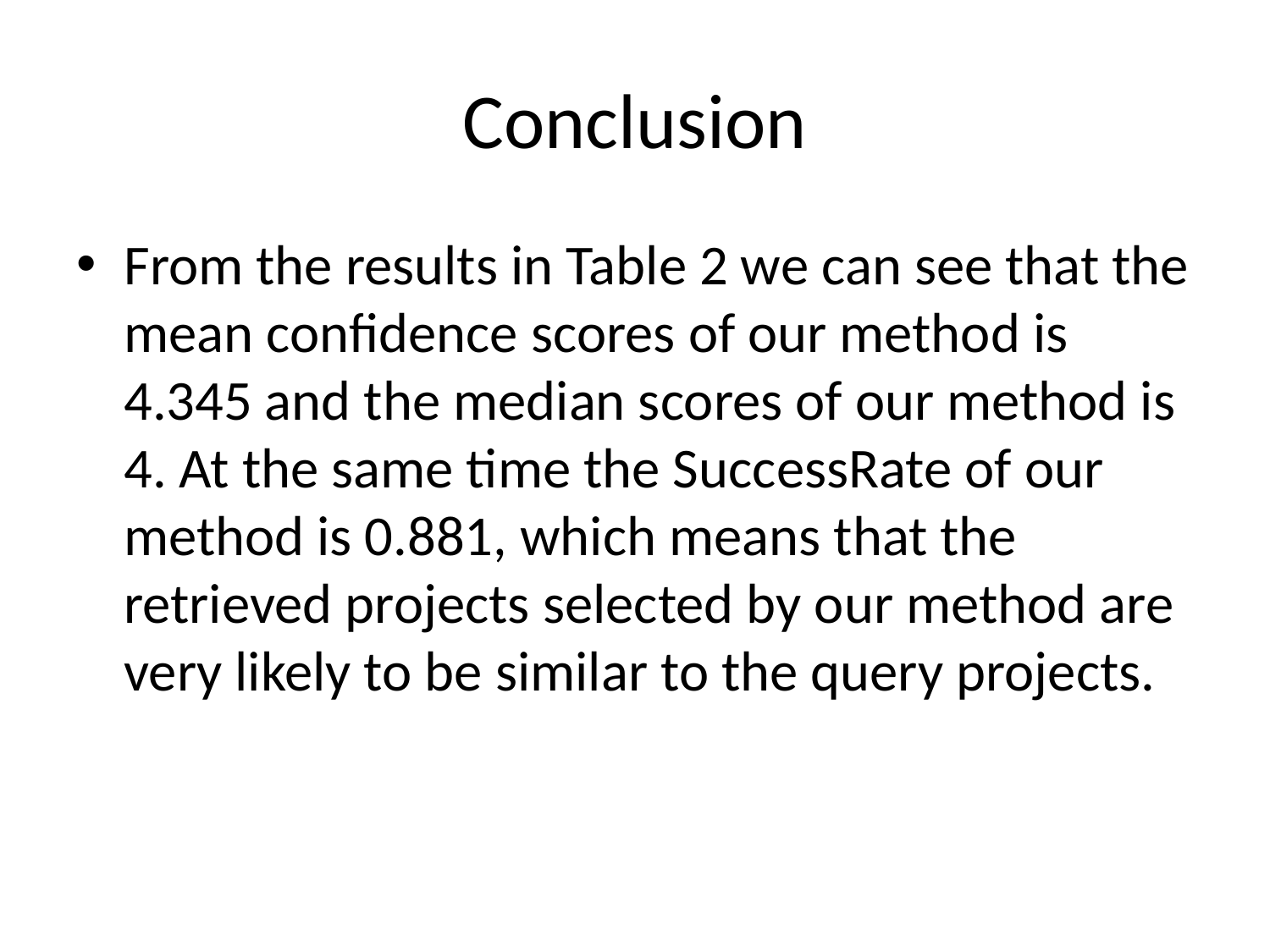

# Conclusion
From the results in Table 2 we can see that the mean confidence scores of our method is 4.345 and the median scores of our method is 4. At the same time the SuccessRate of our method is 0.881, which means that the retrieved projects selected by our method are very likely to be similar to the query projects.